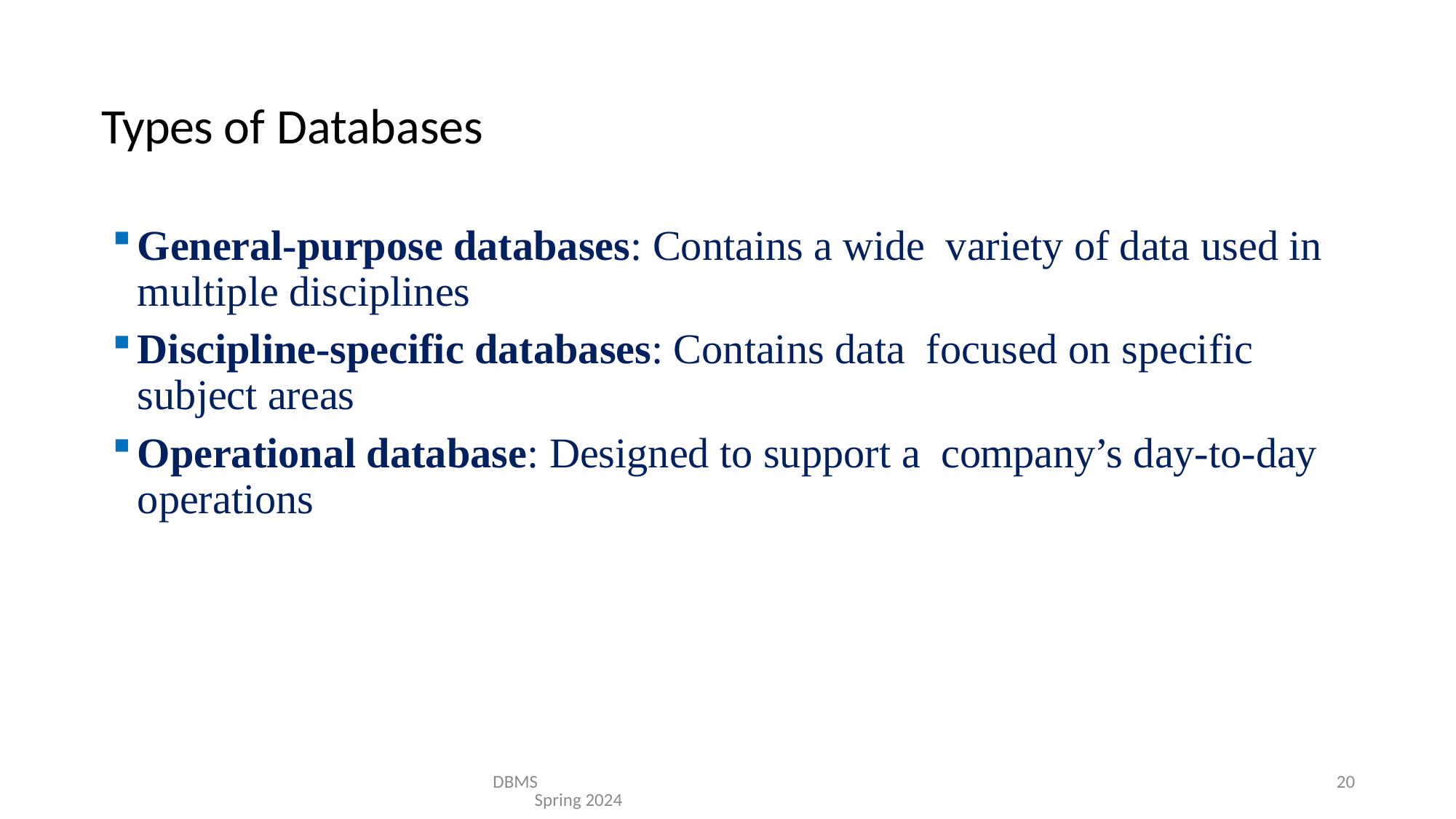

# Types of Databases
General-purpose databases: Contains a wide  variety of data used in multiple disciplines
Discipline-specific databases: Contains data  focused on specific subject areas
Operational database: Designed to support a  company’s day-to-day operations

DBMS                                                                                                               Spring 2024
20